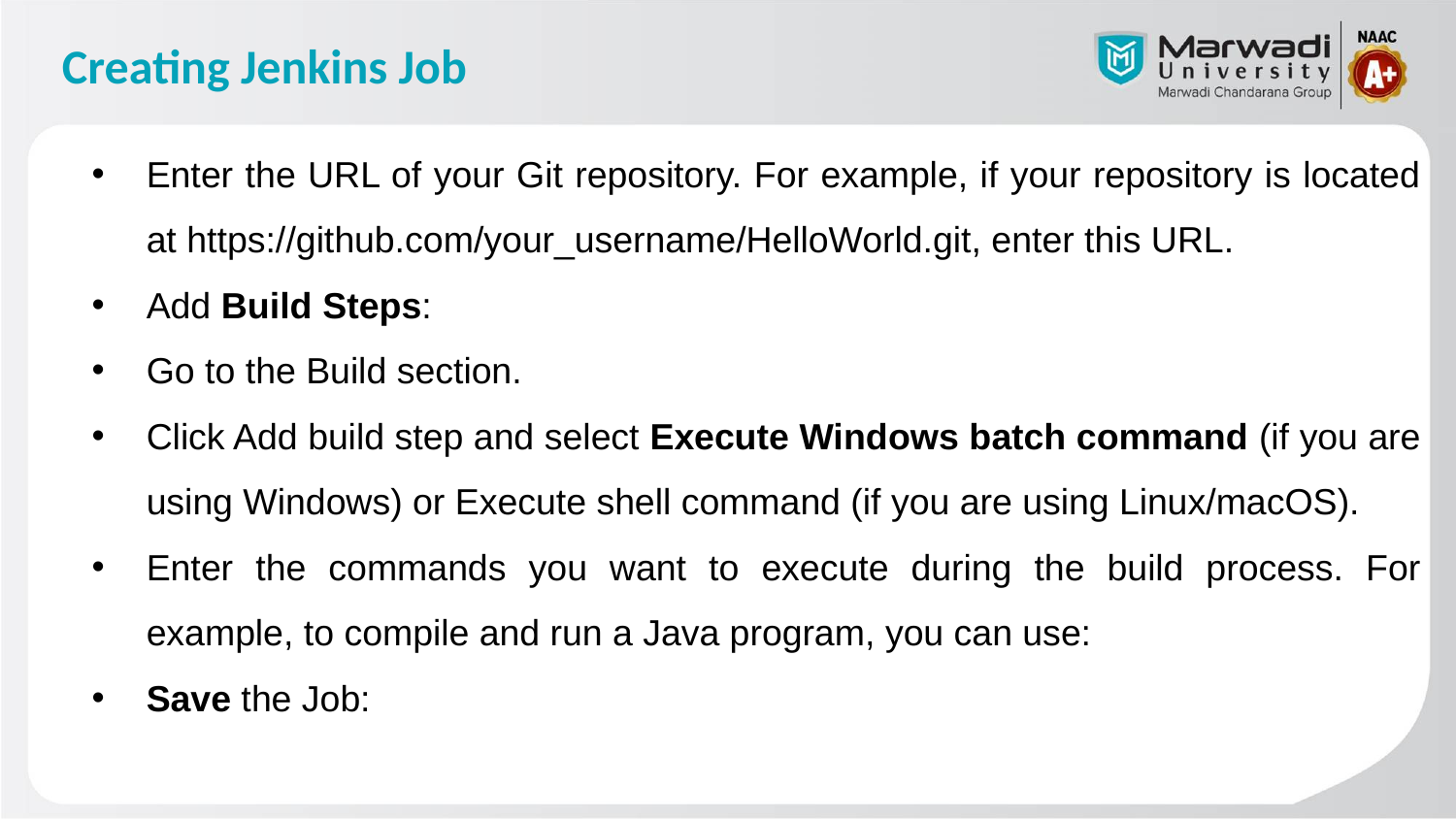

# Creating Jenkins Job
Enter the URL of your Git repository. For example, if your repository is located at https://github.com/your_username/HelloWorld.git, enter this URL.
Add Build Steps:
Go to the Build section.
Click Add build step and select Execute Windows batch command (if you are using Windows) or Execute shell command (if you are using Linux/macOS).
Enter the commands you want to execute during the build process. For example, to compile and run a Java program, you can use:
Save the Job: